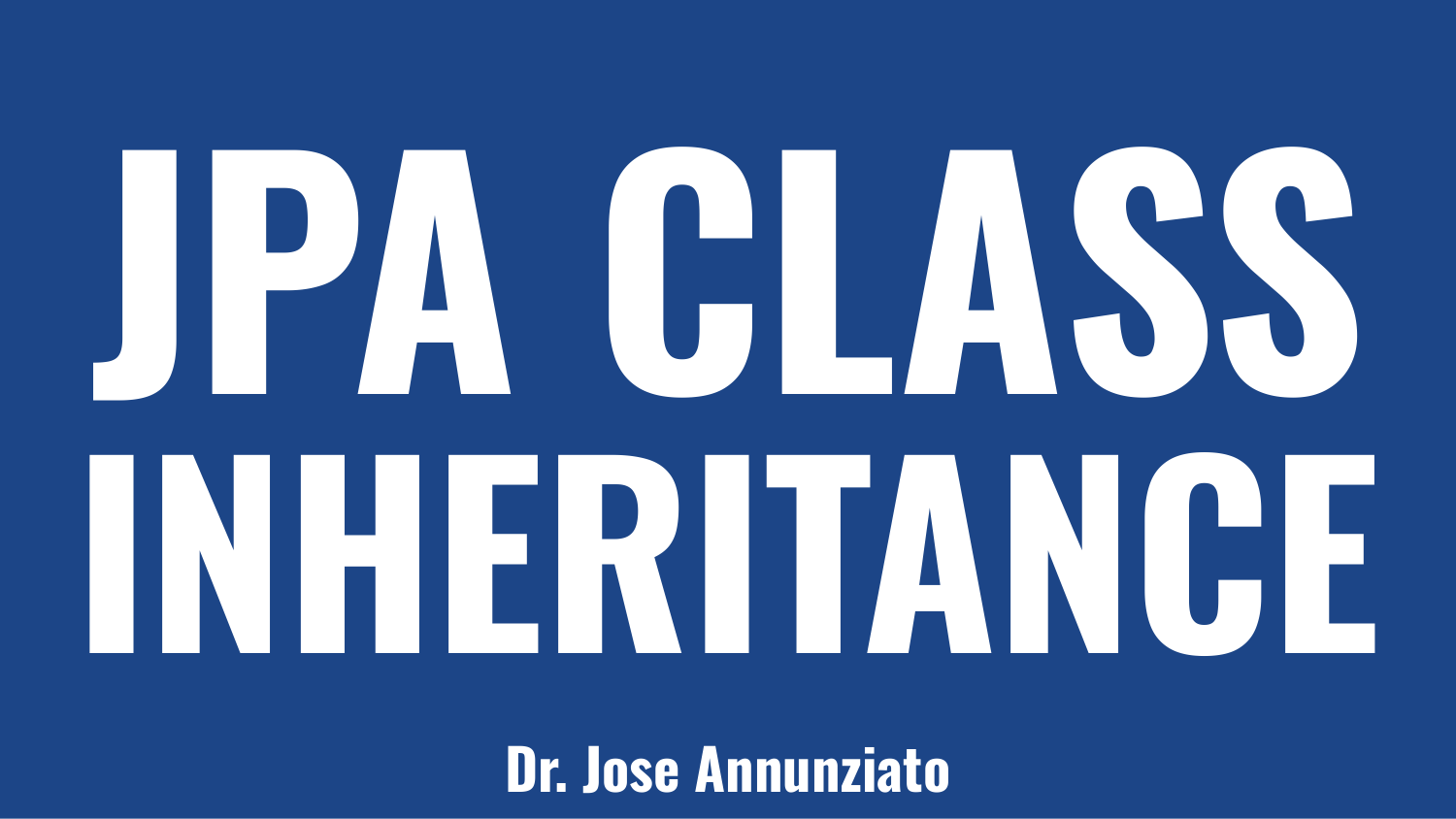

# INHERITANCE
JPA CLASS

Dr. Jose Annunziato